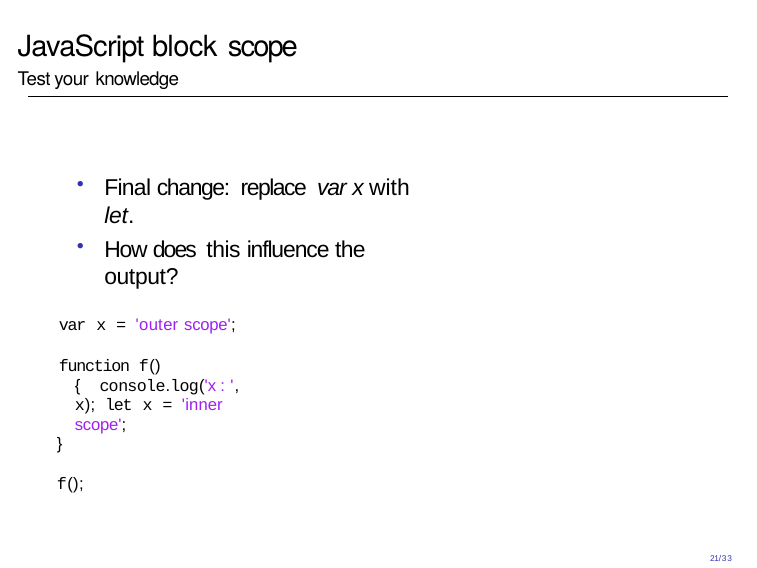

# JavaScript block scope
Test your knowledge
Final change:  replace  var x with let.
How does  this influence the  output?

var x = 'outer scope';

function f() {  console.log('x : ', x);  let x = 'inner scope';
}

f();
21/33